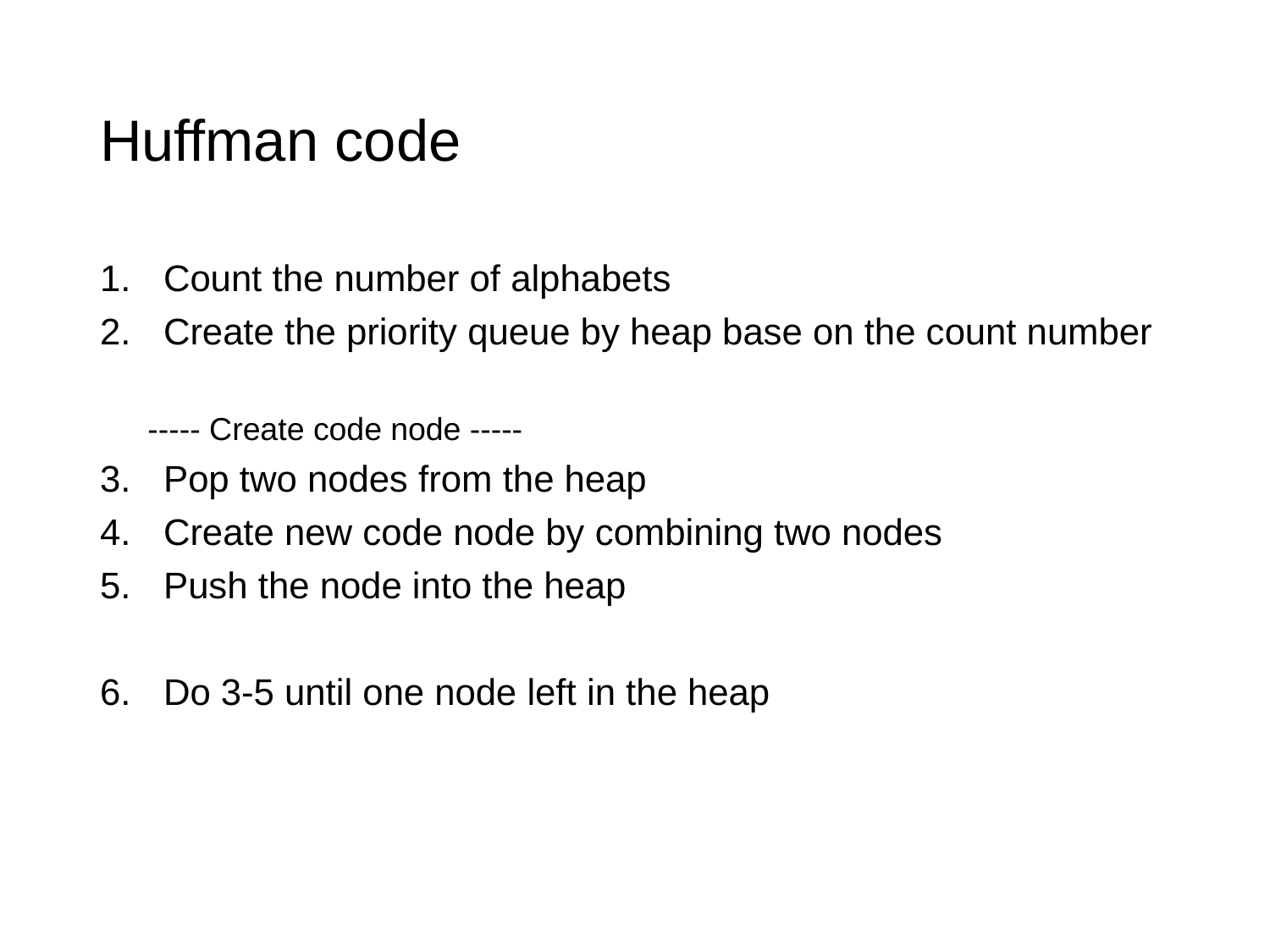

# Huffman code
Count the number of alphabets
Create the priority queue by heap base on the count number

----- Create code node -----
Pop two nodes from the heap
Create new code node by combining two nodes
Push the node into the heap

Do 3-5 until one node left in the heap